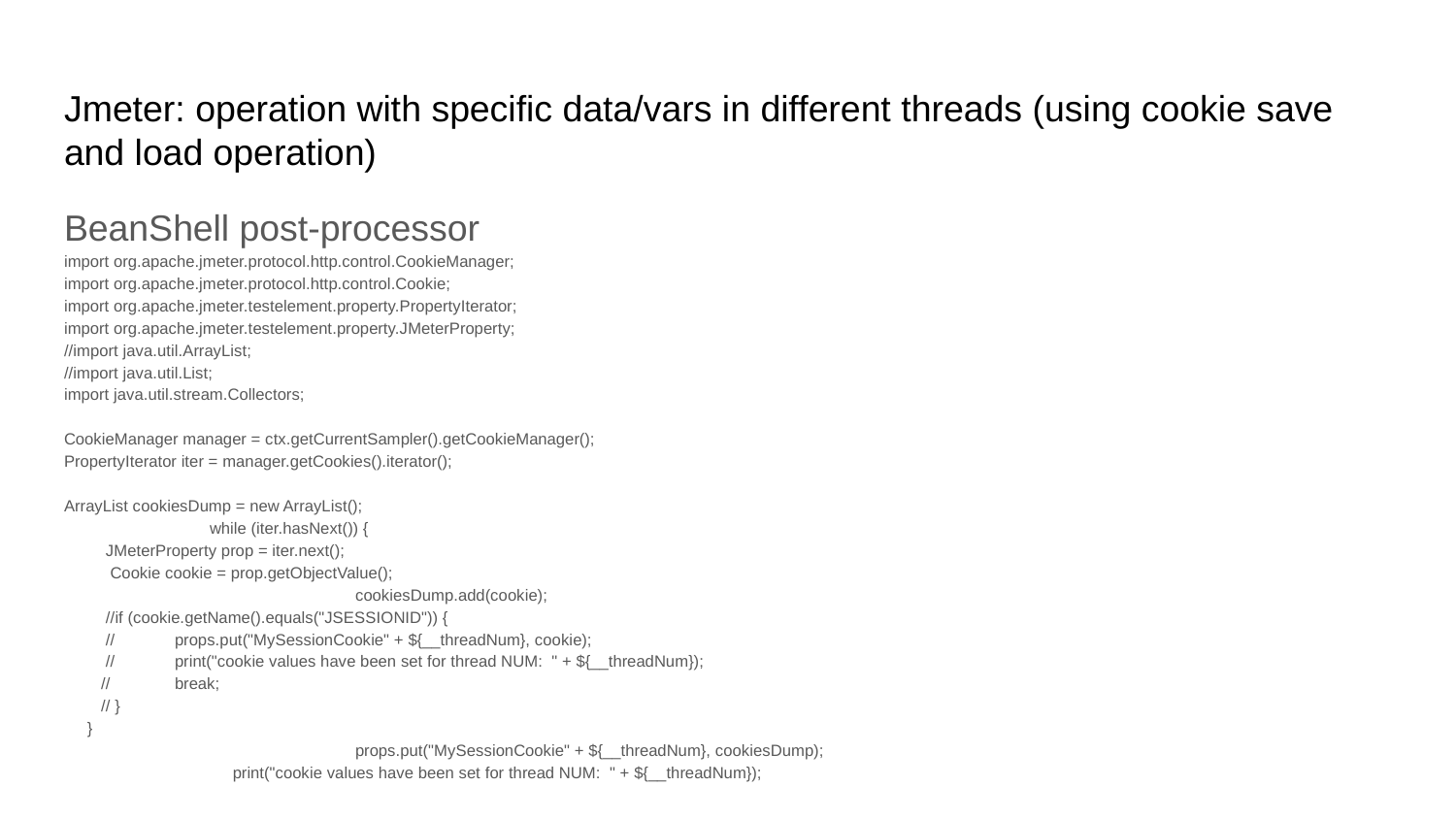

# Jmeter: operation with specific data/vars in different threads (using cookie save and load operation)
BeanShell post-processor
import org.apache.jmeter.protocol.http.control.CookieManager;
import org.apache.jmeter.protocol.http.control.Cookie;
import org.apache.jmeter.testelement.property.PropertyIterator;
import org.apache.jmeter.testelement.property.JMeterProperty;
//import java.util.ArrayList;
//import java.util.List;
import java.util.stream.Collectors;

CookieManager manager = ctx.getCurrentSampler().getCookieManager();
PropertyIterator iter = manager.getCookies().iterator();

ArrayList cookiesDump = new ArrayList();
	while (iter.hasNext()) {
         JMeterProperty prop = iter.next();
          Cookie cookie = prop.getObjectValue();
		cookiesDump.add(cookie);
         //if (cookie.getName().equals("JSESSIONID")) {
         //             props.put("MySessionCookie" + ${__threadNum}, cookie);
         //             print("cookie values have been set for thread NUM:  " + ${__threadNum});
        //              break;
        // }
     }
		props.put("MySessionCookie" + ${__threadNum}, cookiesDump);
	     print("cookie values have been set for thread NUM:  " + ${__threadNum});